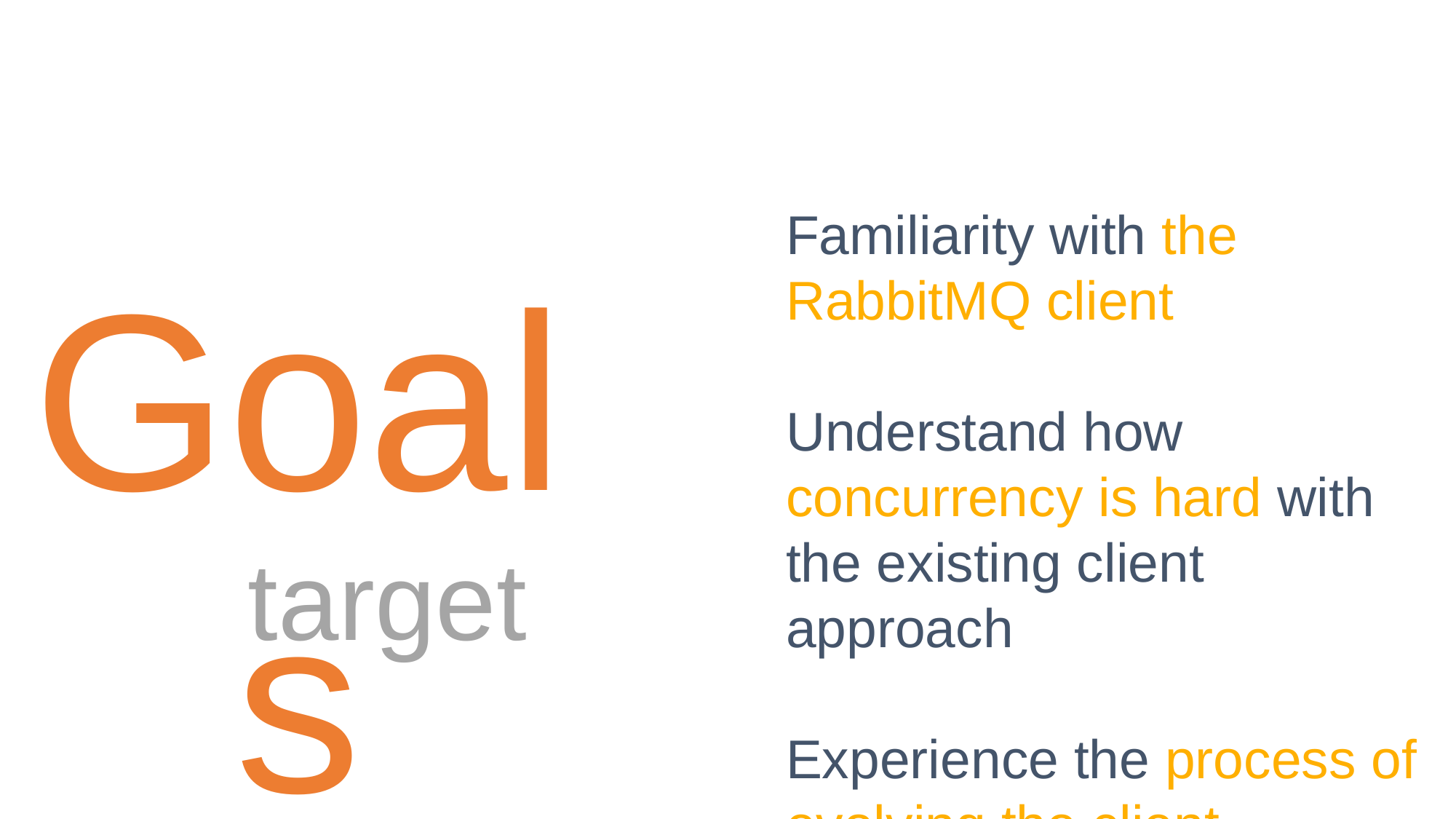

Familiarity with the RabbitMQ client

Understand how concurrency is hard with the existing client approach
Experience the process of evolving the client
Goals
target